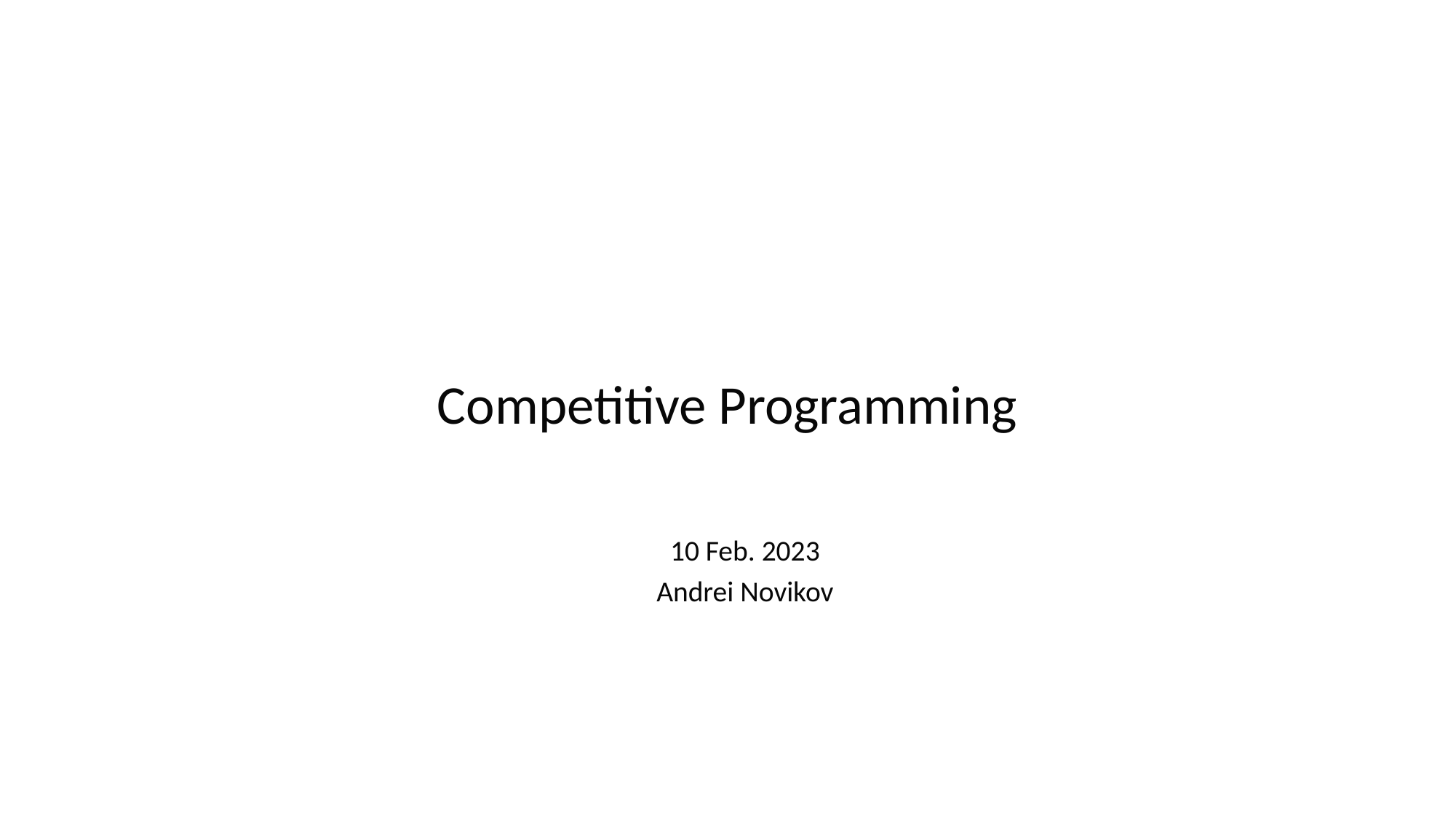

# Competitive Programming
10 Feb. 2023
Andrei Novikov